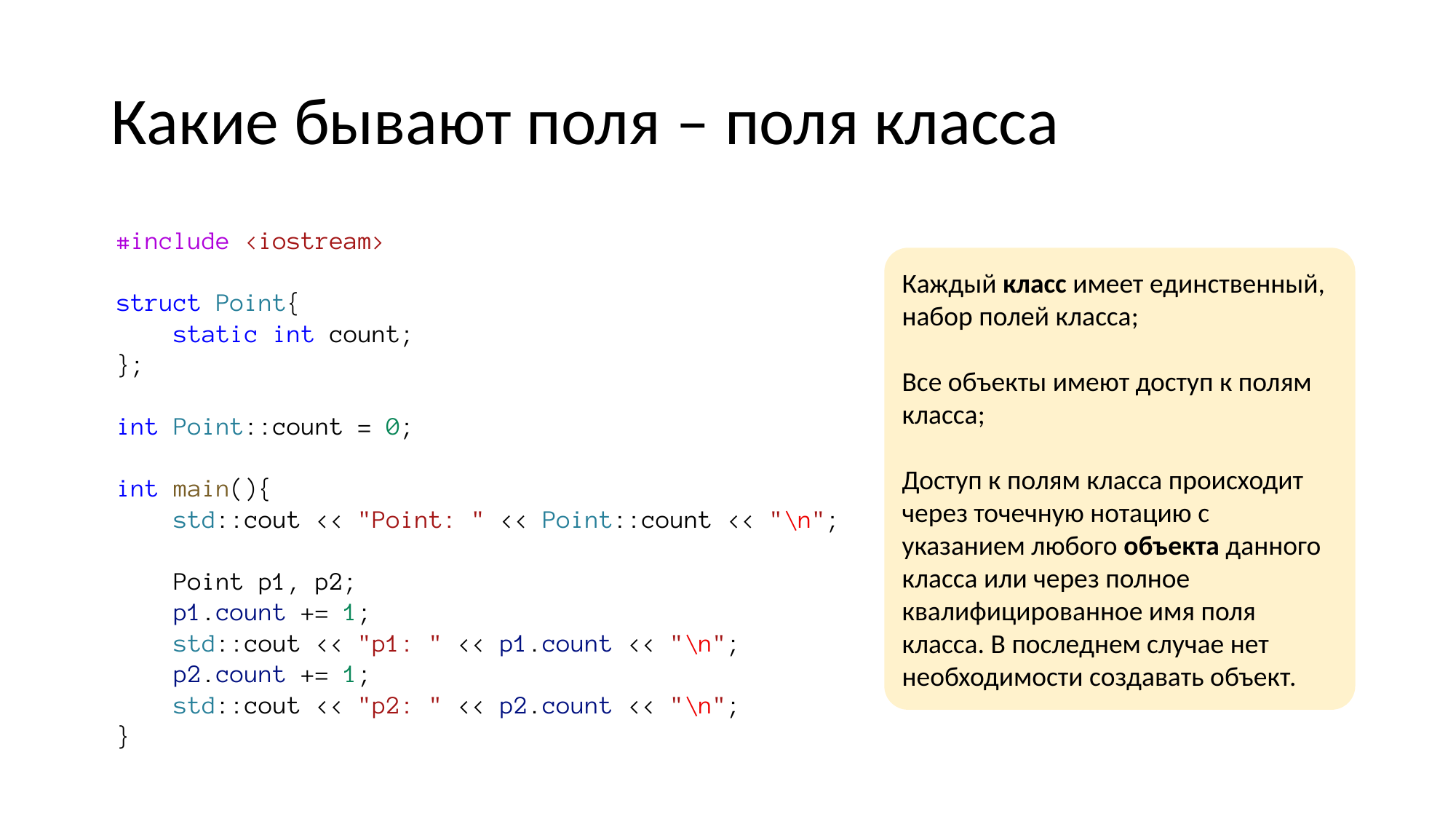

# Какие бывают поля – поля класса
#include <iostream>
struct Point{
    static int count;
};
int Point::count = 0;
int main(){
    std::cout << "Point: " << Point::count << "\n";
    Point p1, p2;
    p1.count += 1;
    std::cout << "p1: " << p1.count << "\n";
    p2.count += 1;
    std::cout << "p2: " << p2.count << "\n";
}
Каждый класс имеет единственный, набор полей класса;

Все объекты имеют доступ к полям класса;

Доступ к полям класса происходит через точечную нотацию с указанием любого объекта данного класса или через полное квалифицированное имя поля класса. В последнем случае нет необходимости создавать объект.